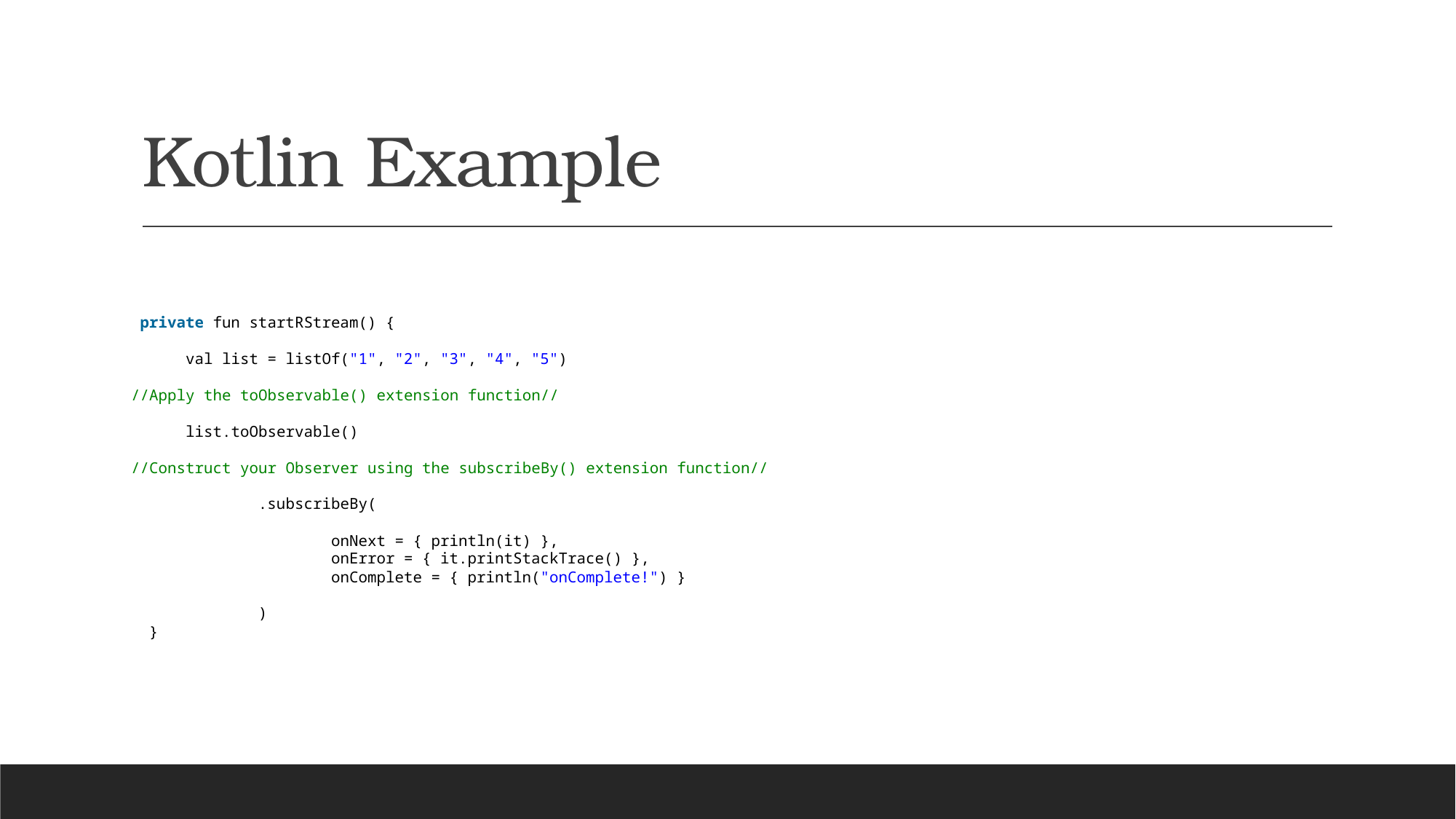

# Kotlin Example
 private fun startRStream() {

      val list = listOf("1", "2", "3", "4", "5")

//Apply the toObservable() extension function//

      list.toObservable()

//Construct your Observer using the subscribeBy() extension function//

              .subscribeBy(

                      onNext = { println(it) },
                      onError = { it.printStackTrace() },
                      onComplete = { println("onComplete!") }

              )
  }